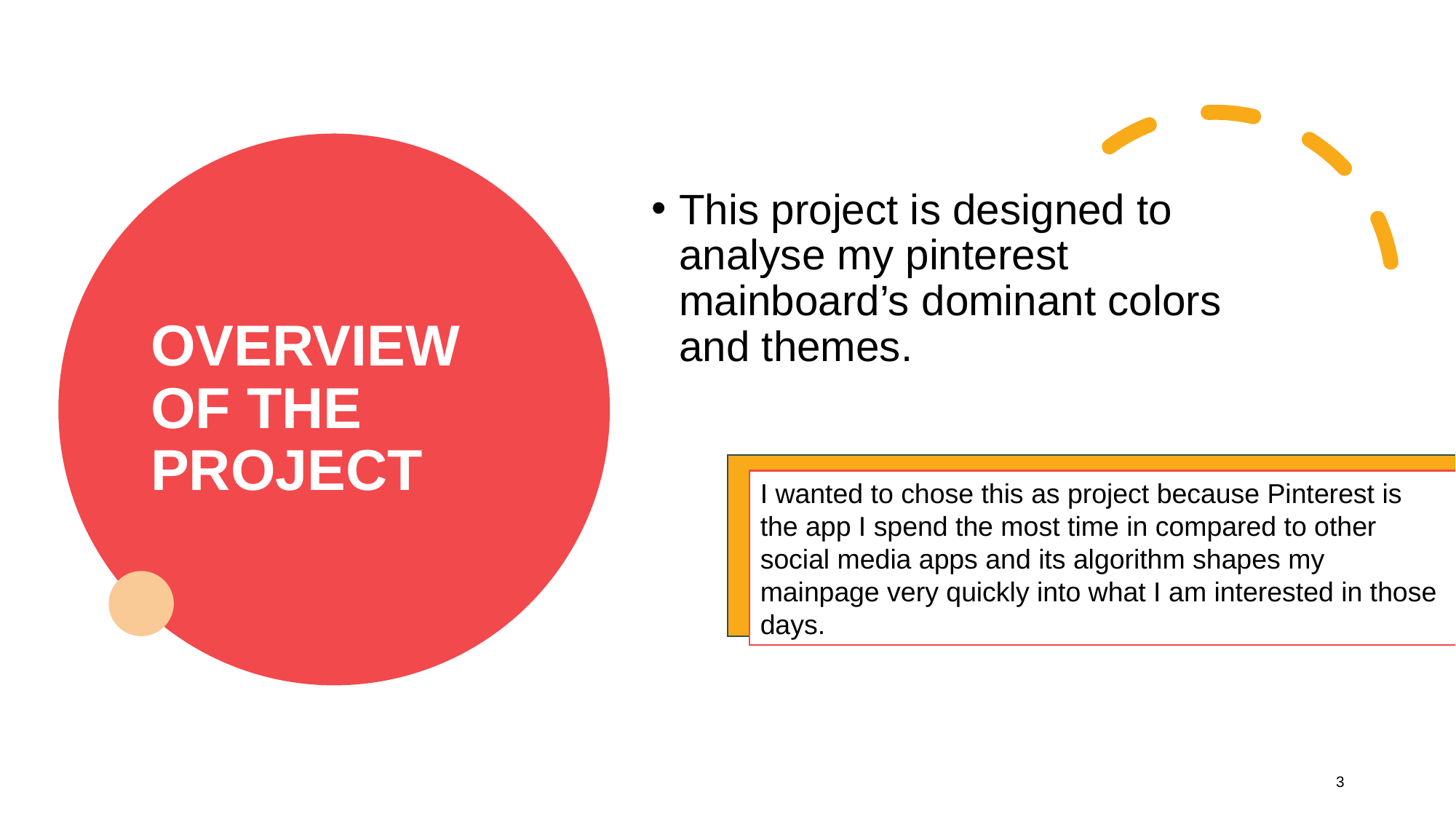

# Overvıew of the Project
This project is designed to analyse my pinterest mainboard’s dominant colors and themes.

I wanted to chose this as project because Pinterest is the app I spend the most time in compared to other social media apps and its algorithm shapes my mainpage very quickly into what I am interested in those days.

3